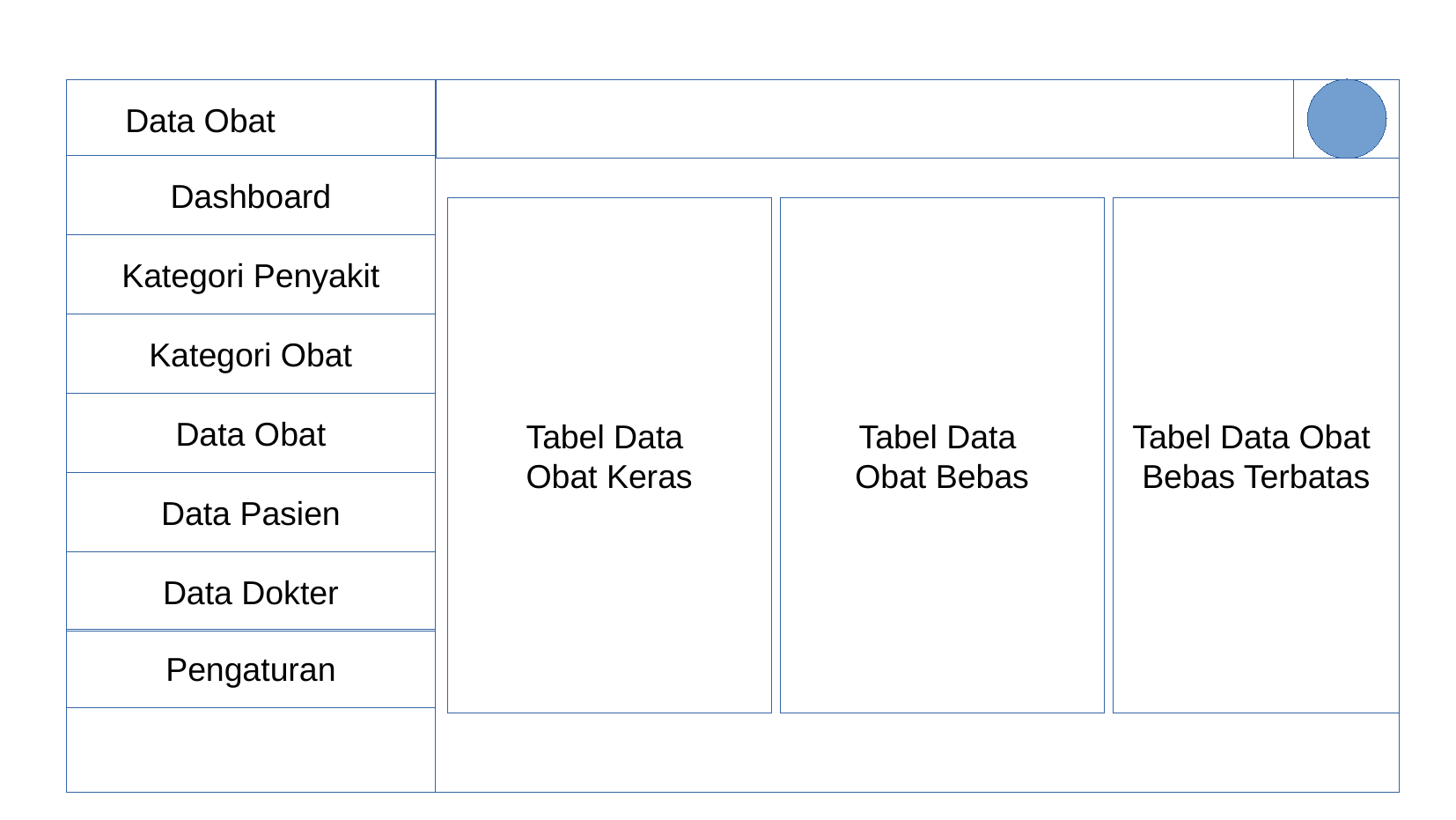

Data Obat

Dashboard
Tabel Data
Obat Keras
Tabel Data
Obat Bebas
Tabel Data Obat
Bebas Terbatas
Kategori Penyakit
Kategori Obat
Data Obat
Data Pasien
Data Dokter
Pengaturan